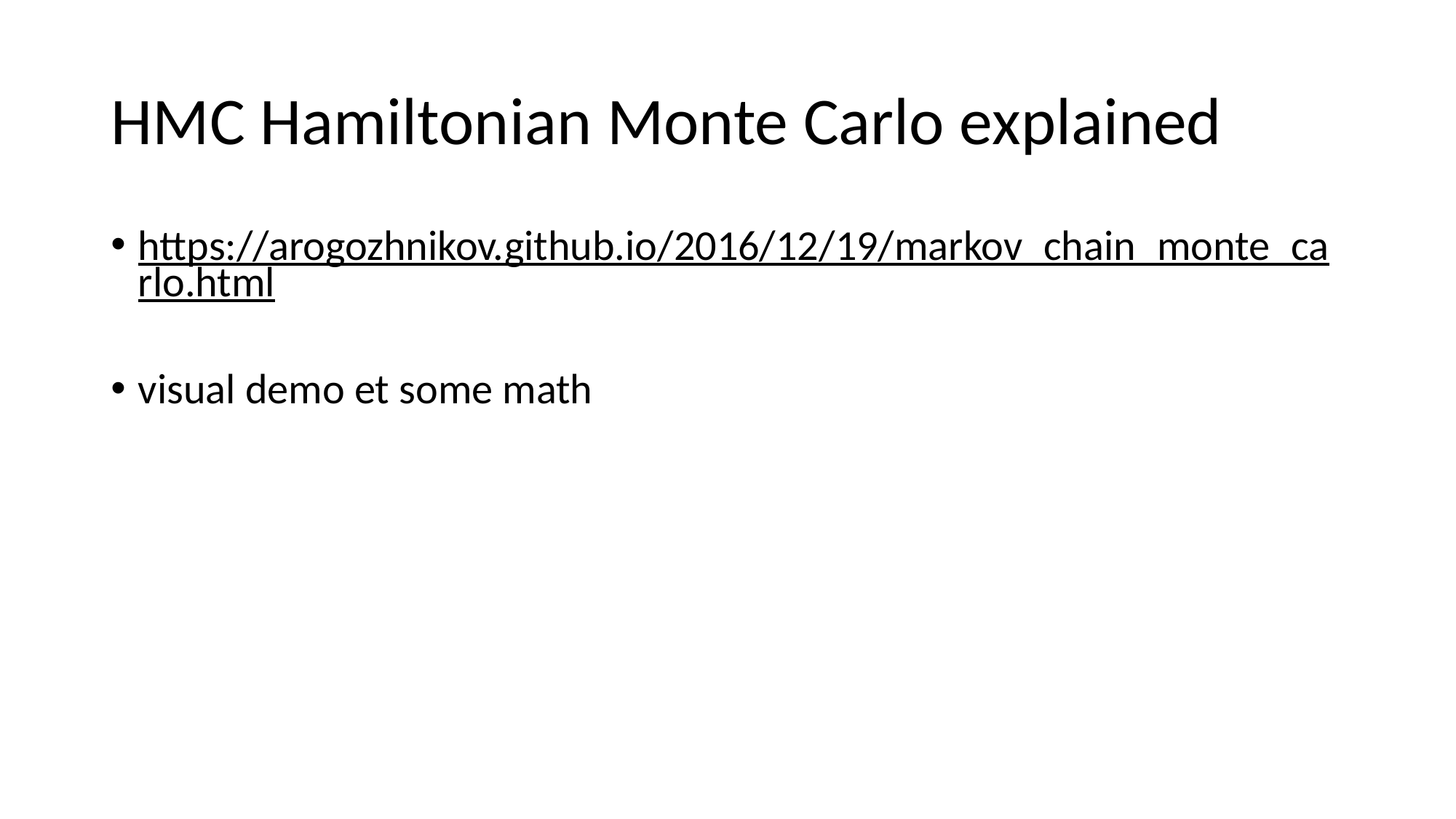

# HMC Hamiltonian Monte Carlo explained
https://arogozhnikov.github.io/2016/12/19/markov_chain_monte_carlo.html
visual demo et some math